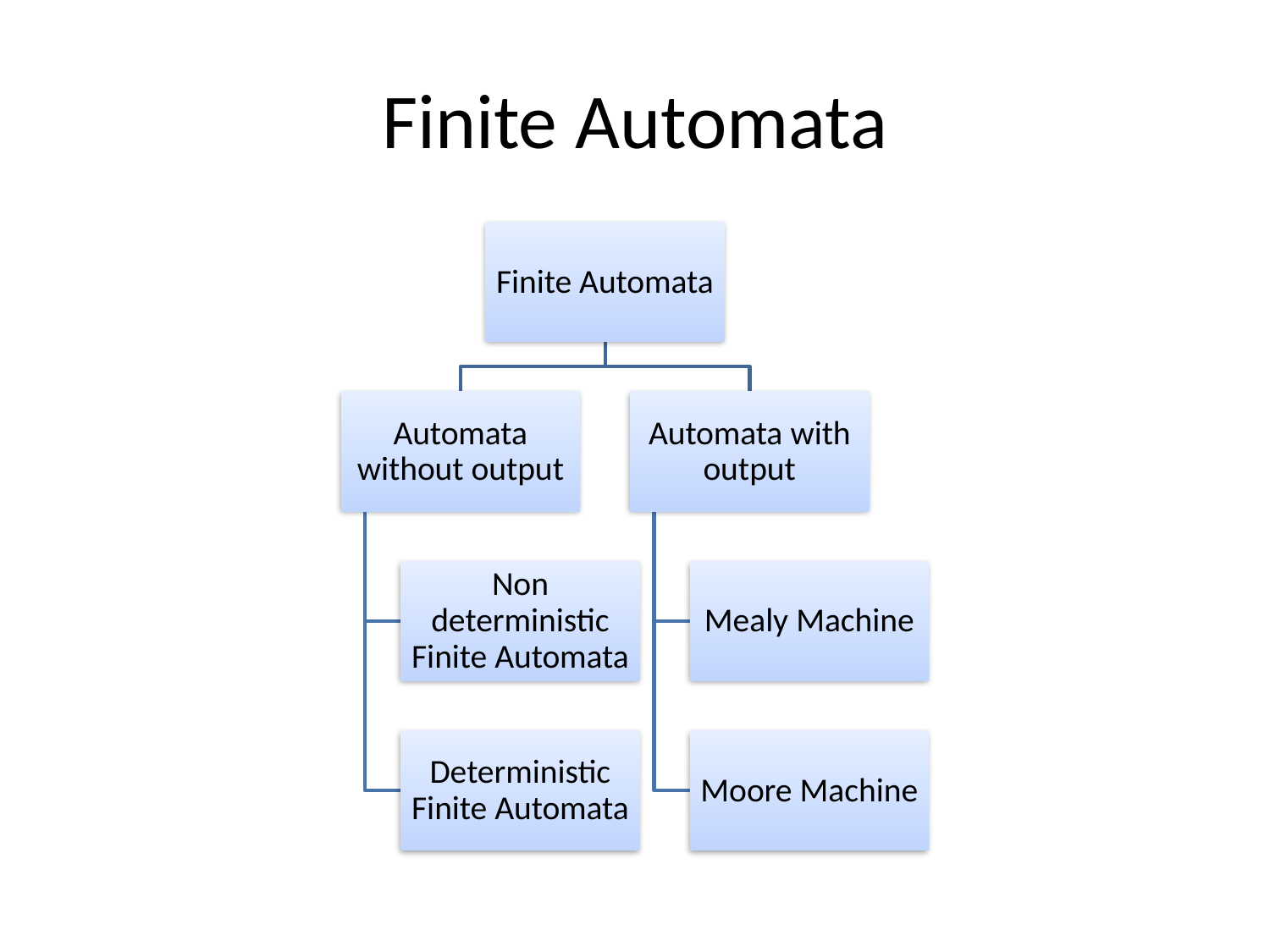

# Finite Automata
Finite Automata
Automata without output
Non deterministic Finite Automata
Deterministic Finite Automata
Automata with output
Mealy Machine
Moore Machine